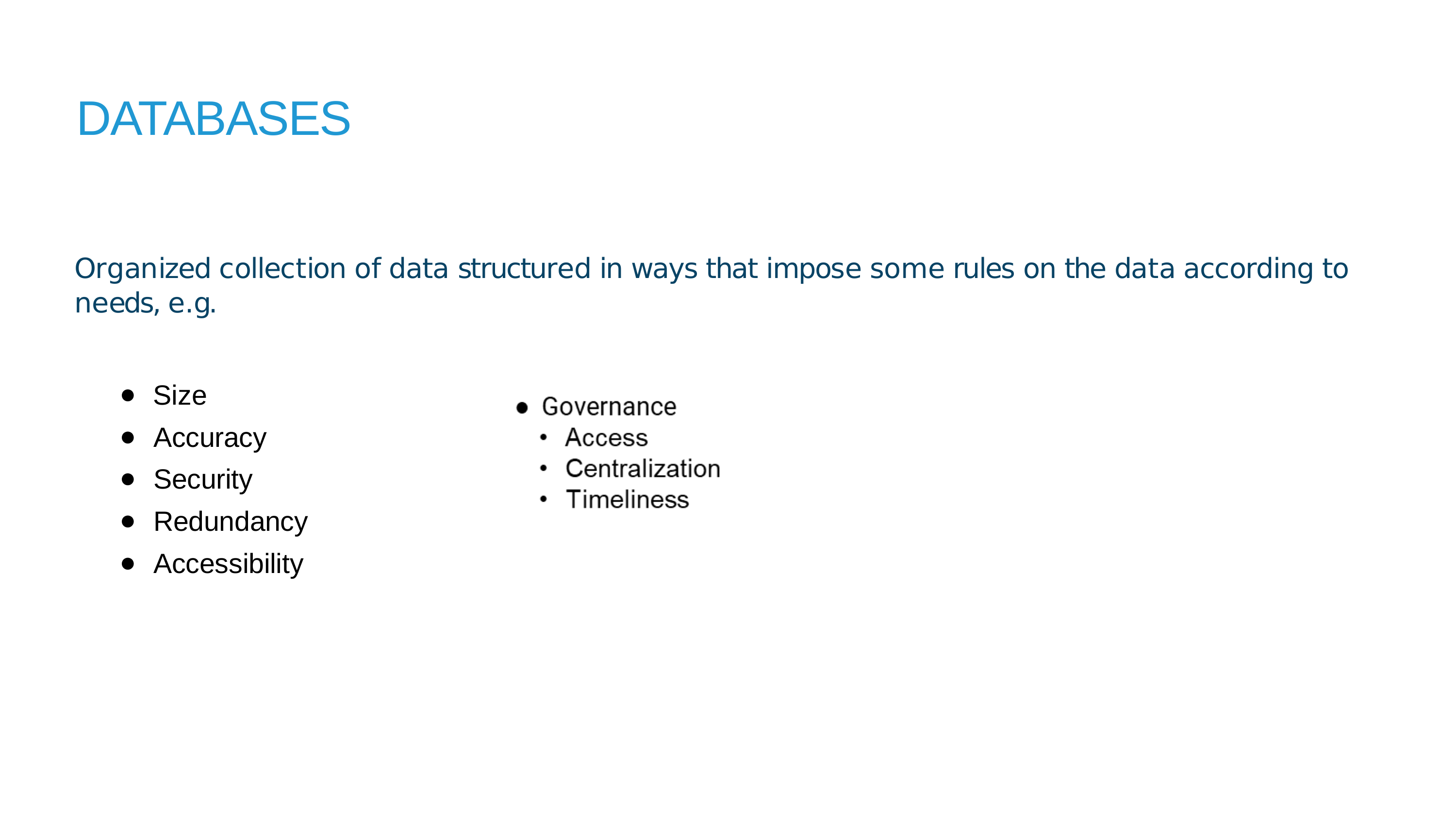

# DATABASES
Organized collection of data structured in ways that impose some rules on the data according to needs, e.g.

Size
Accuracy
Security
Redundancy
Accessibility